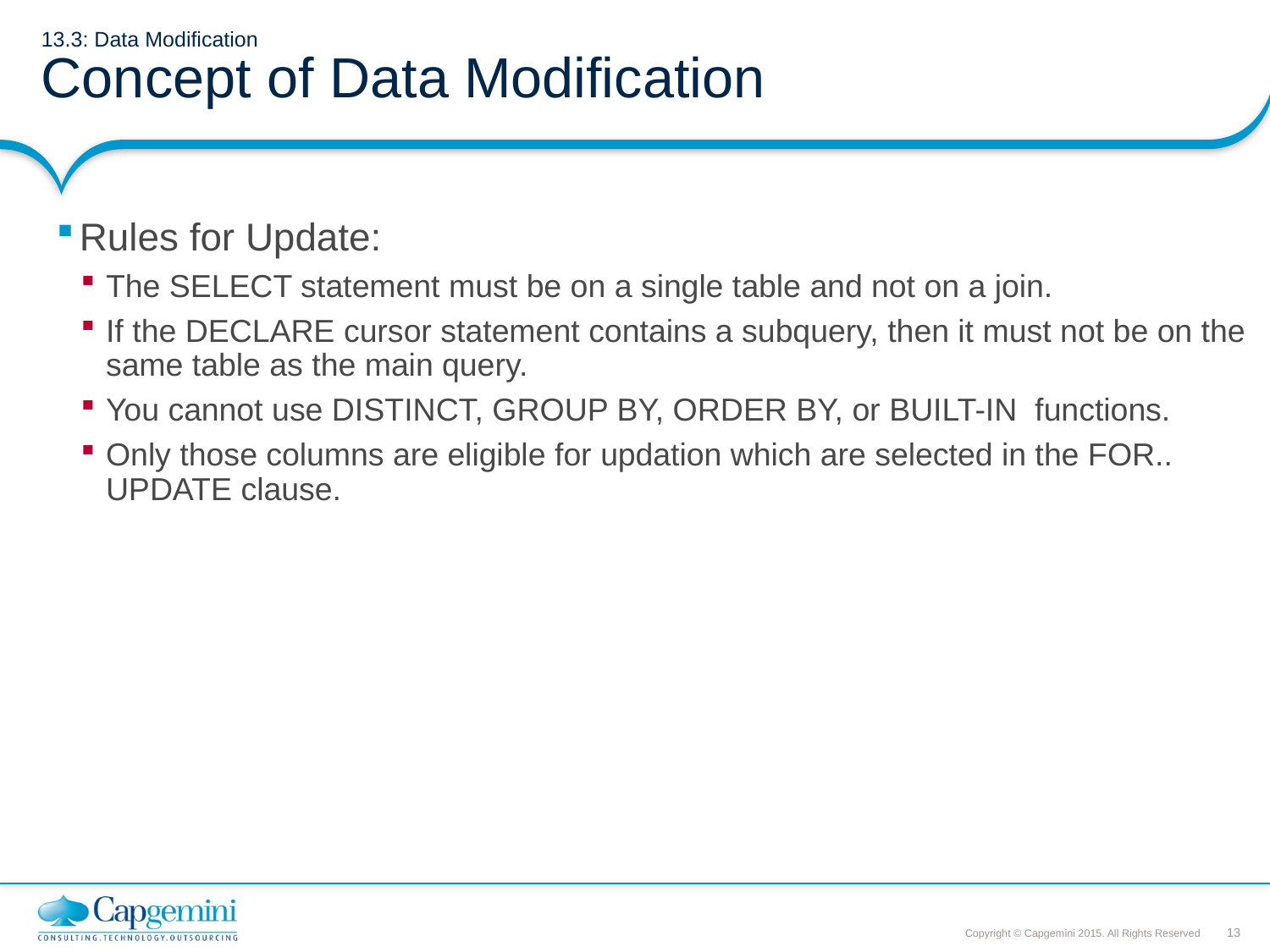

# 13.3: Data Modification Concept of Data Modification
Rules for Update:
The SELECT statement must be on a single table and not on a join.
If the DECLARE cursor statement contains a subquery, then it must not be on the same table as the main query.
You cannot use DISTINCT, GROUP BY, ORDER BY, or BUILT-IN  functions.
Only those columns are eligible for updation which are selected in the FOR.. UPDATE clause.